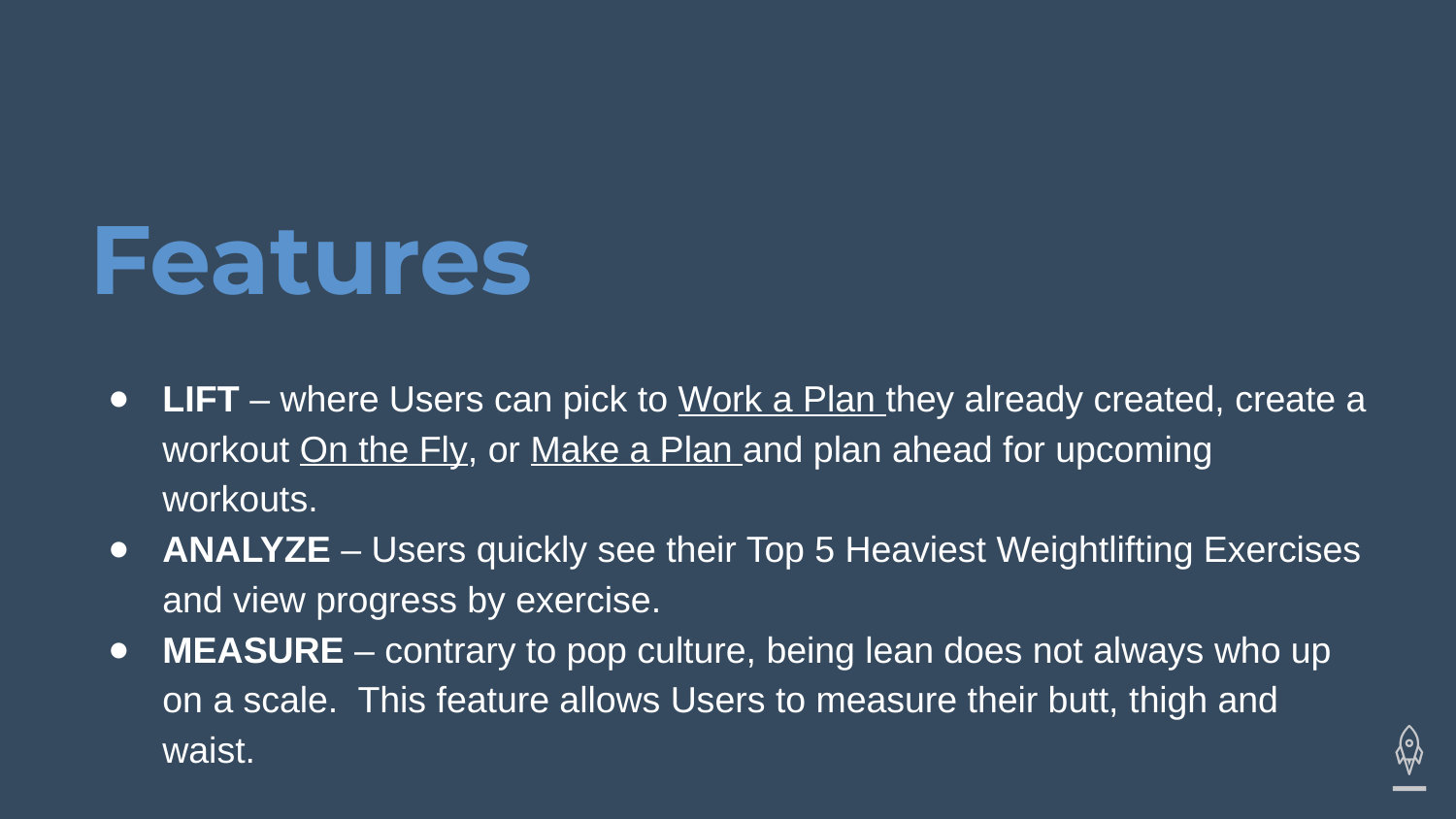

# Features
LIFT – where Users can pick to Work a Plan they already created, create a workout On the Fly, or Make a Plan and plan ahead for upcoming workouts.
ANALYZE – Users quickly see their Top 5 Heaviest Weightlifting Exercises and view progress by exercise.
MEASURE – contrary to pop culture, being lean does not always who up on a scale.  This feature allows Users to measure their butt, thigh and waist.